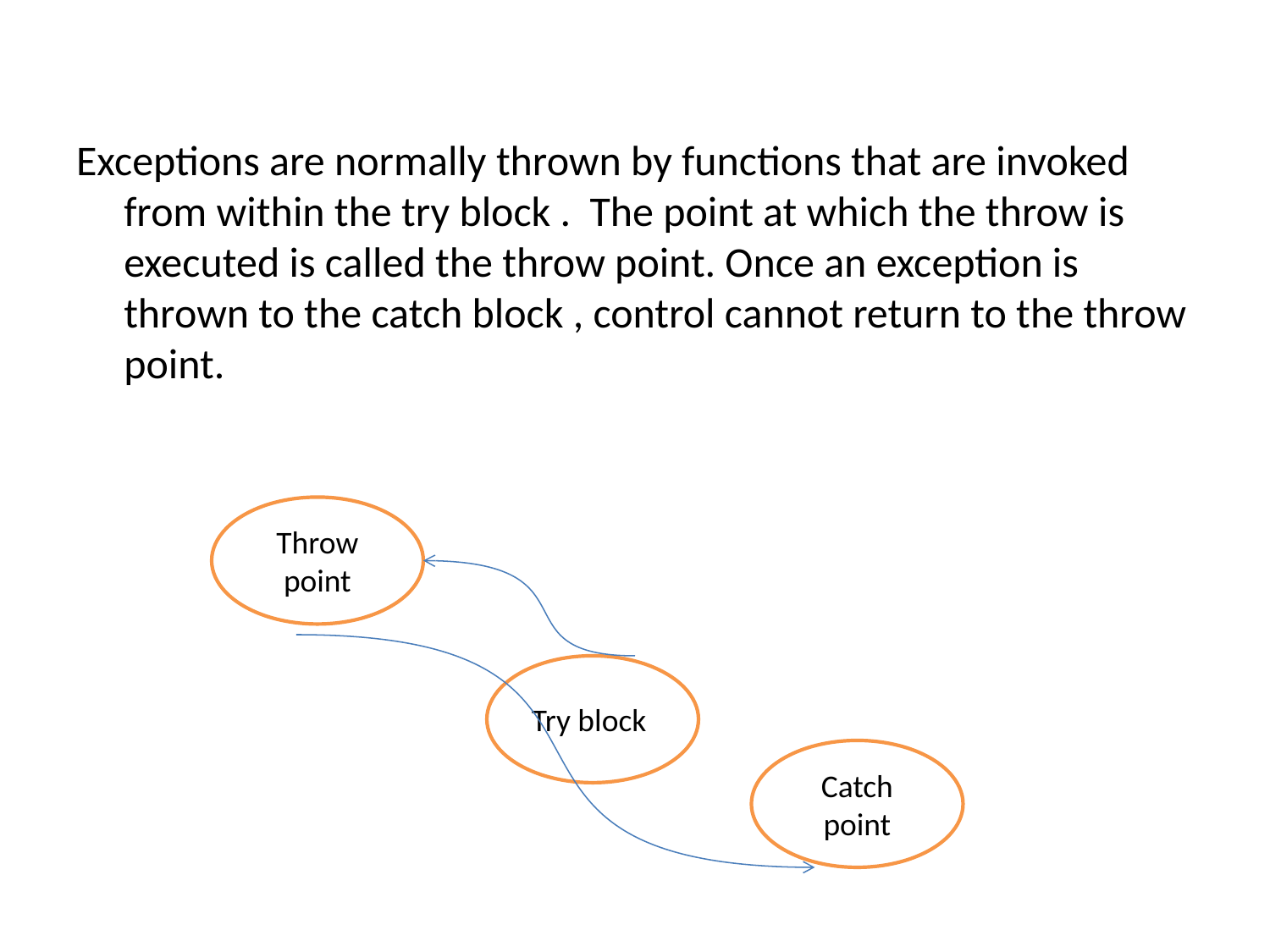

#
Exceptions are normally thrown by functions that are invoked from within the try block .  The point at which the throw is executed is called the throw point. Once an exception is thrown to the catch block , control cannot return to the throw point.
Throw point
Try block
Catch point